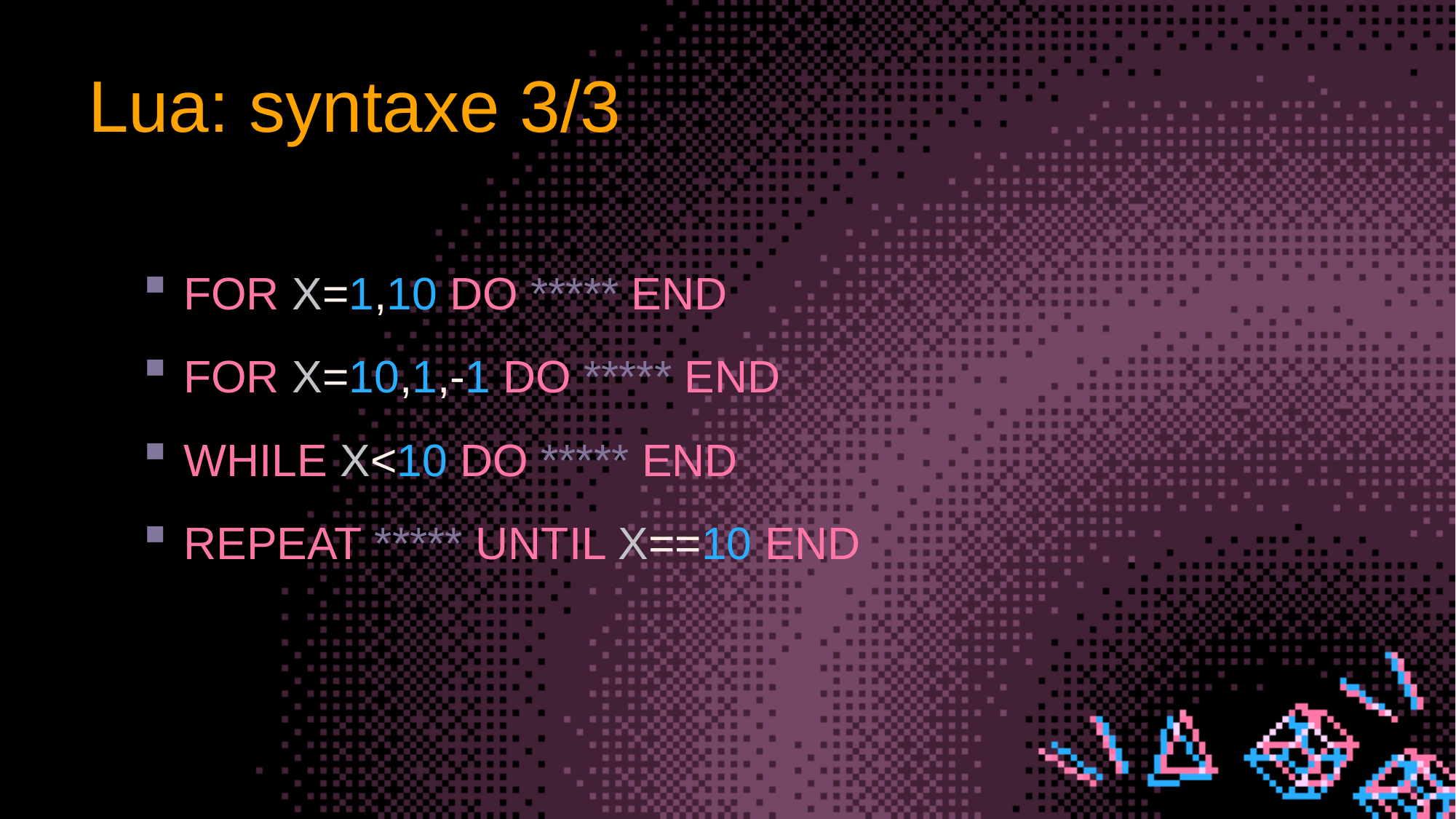

# Lua: syntaxe 3/3
FOR X=1,10 DO ***** END
FOR X=10,1,-1 DO ***** END
WHILE X<10 DO ***** END
REPEAT ***** UNTIL X==10 END